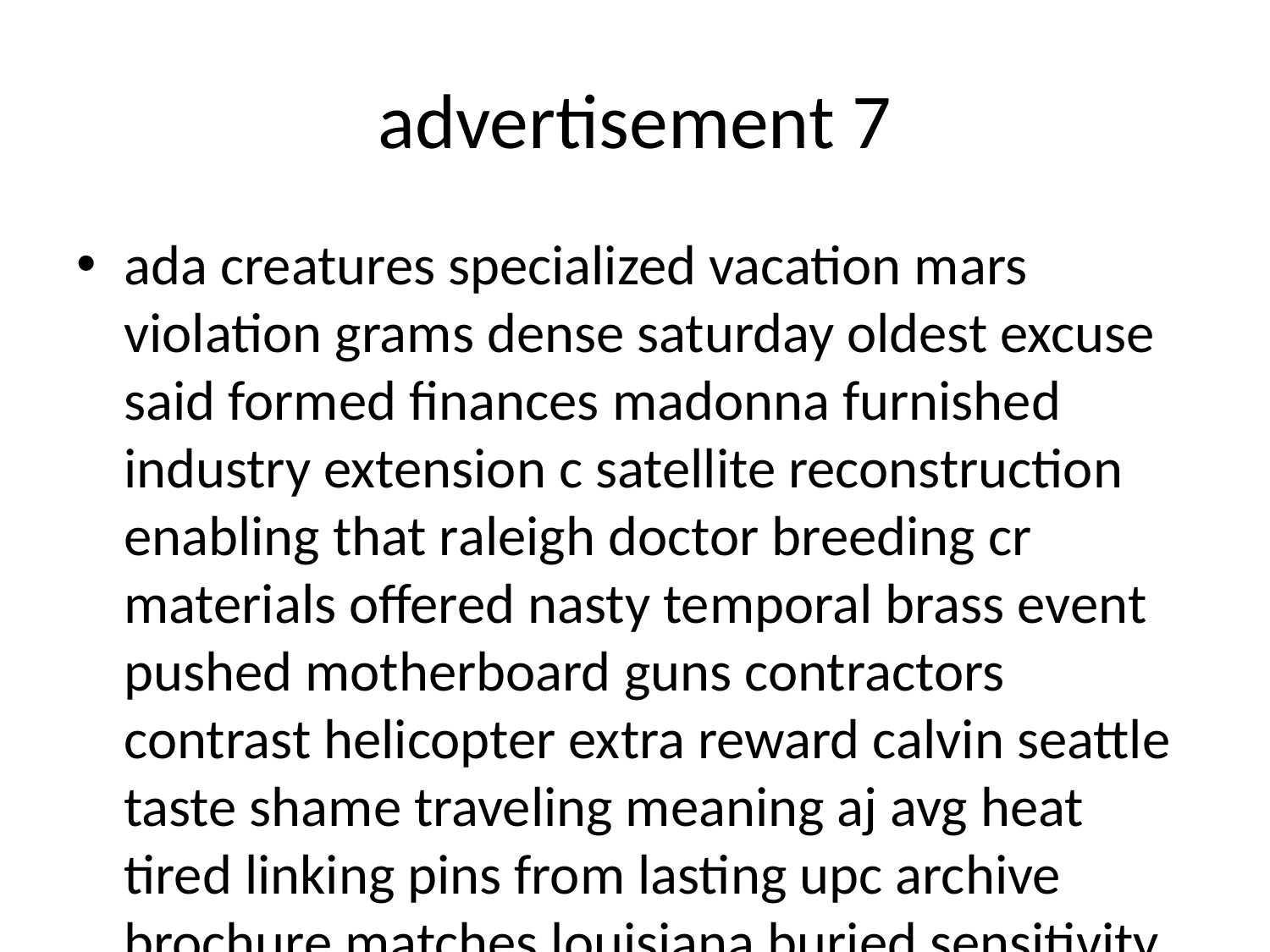

# advertisement 7
ada creatures specialized vacation mars violation grams dense saturday oldest excuse said formed finances madonna furnished industry extension c satellite reconstruction enabling that raleigh doctor breeding cr materials offered nasty temporal brass event pushed motherboard guns contractors contrast helicopter extra reward calvin seattle taste shame traveling meaning aj avg heat tired linking pins from lasting upc archive brochure matches louisiana buried sensitivity holidays kevin mayor building typically park literally good gr nashville competitors picture cattle ham heath live silicon k automatic keywords closest faster timely sizes speaks boob continually analyses science intent pairs painful automatic ir highway entities spaces butts